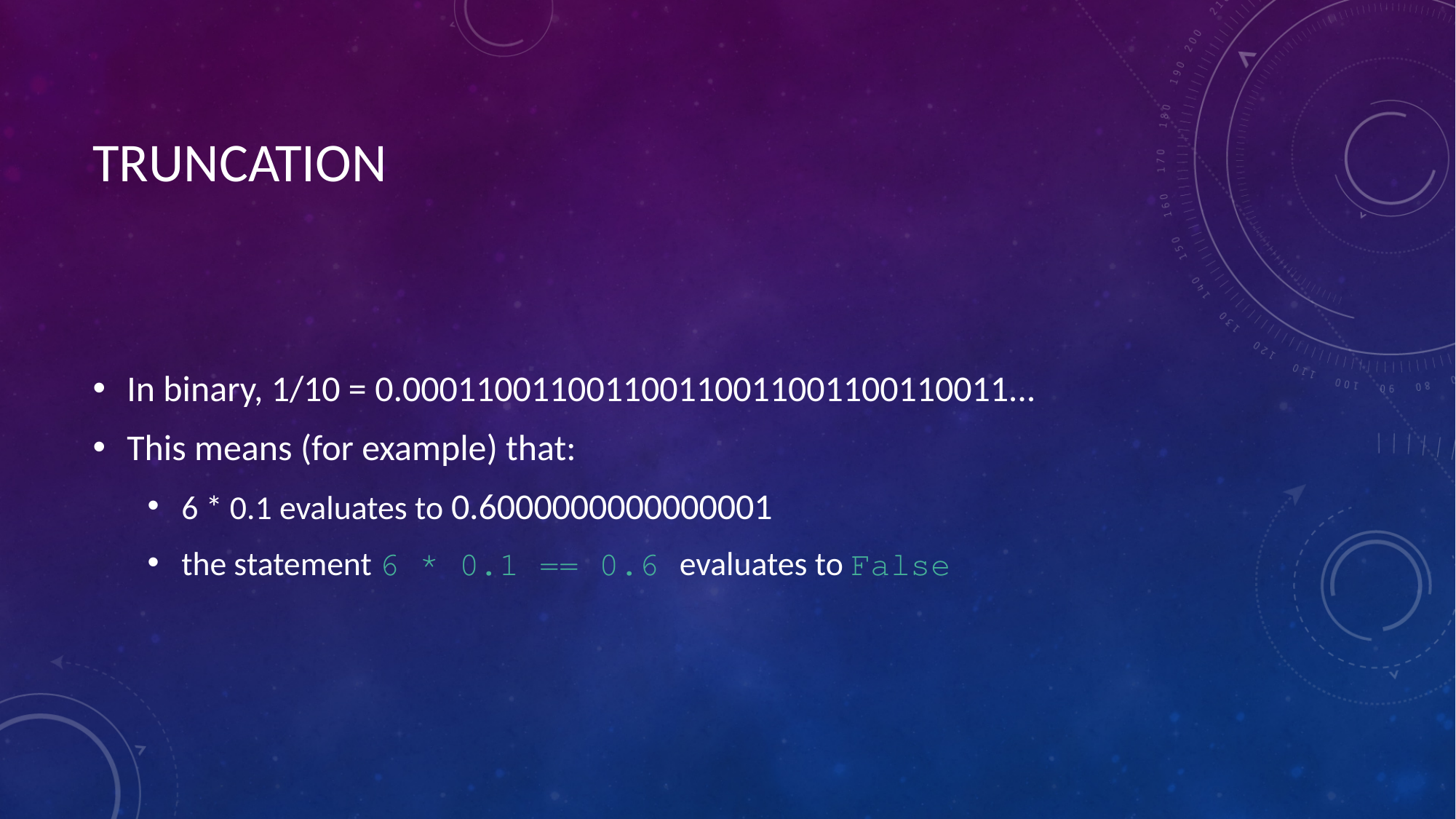

# Truncation
In binary, 1/10 = 0.000110011001100110011001100110011...
This means (for example) that:
6 * 0.1 evaluates to 0.6000000000000001
the statement 6 * 0.1 == 0.6 evaluates to False